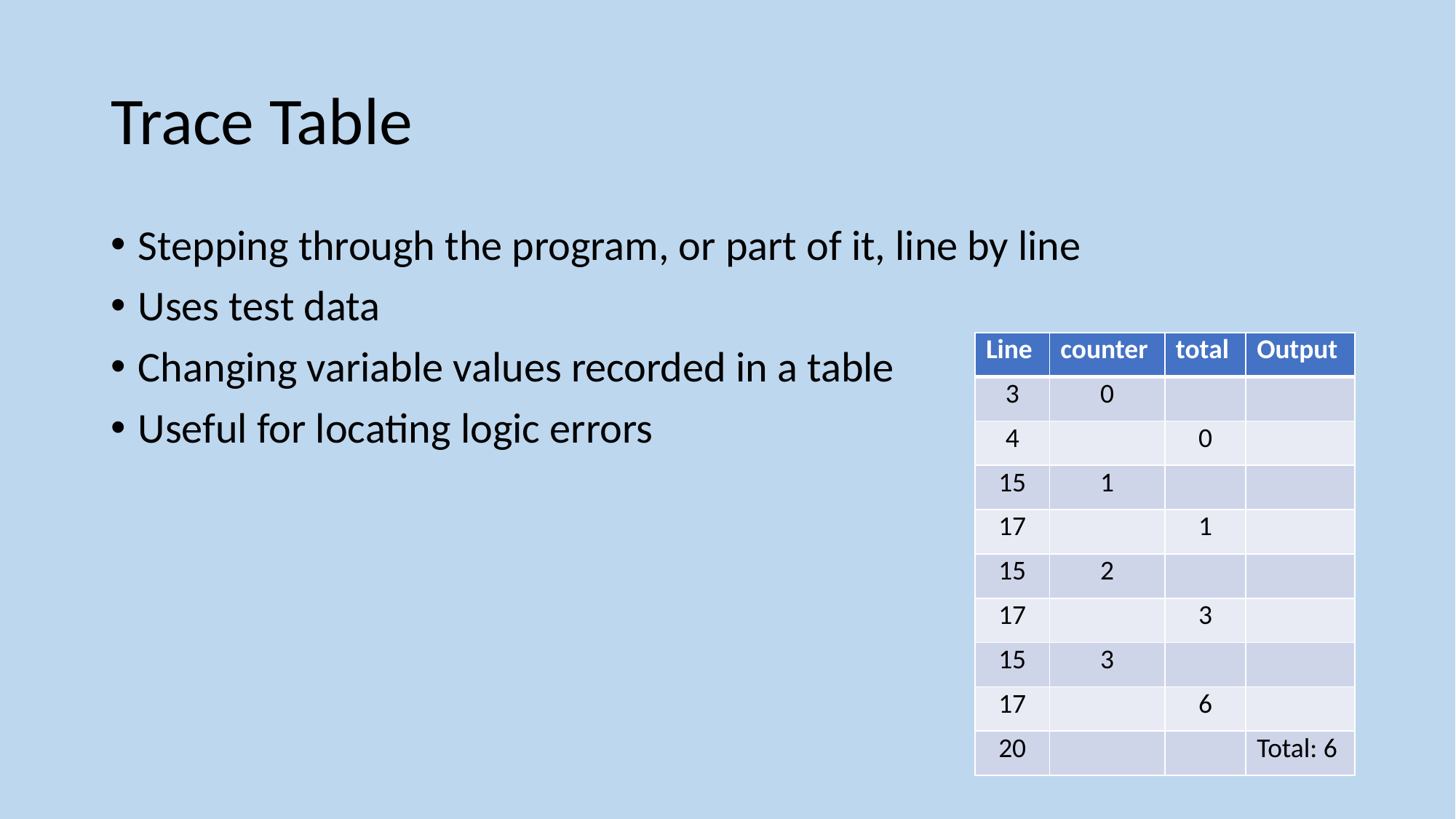

# Trace Table
Stepping through the program, or part of it, line by line
Uses test data
Changing variable values recorded in a table
Useful for locating logic errors
| Line | counter | total | Output |
| --- | --- | --- | --- |
| 3 | 0 |  |  |
| 4 |  | 0 |  |
| 15 | 1 |  |  |
| 17 |  | 1 |  |
| 15 | 2 |  |  |
| 17 |  | 3 |  |
| 15 | 3 |  |  |
| 17 |  | 6 |  |
| 20 |  |  | Total: 6 |